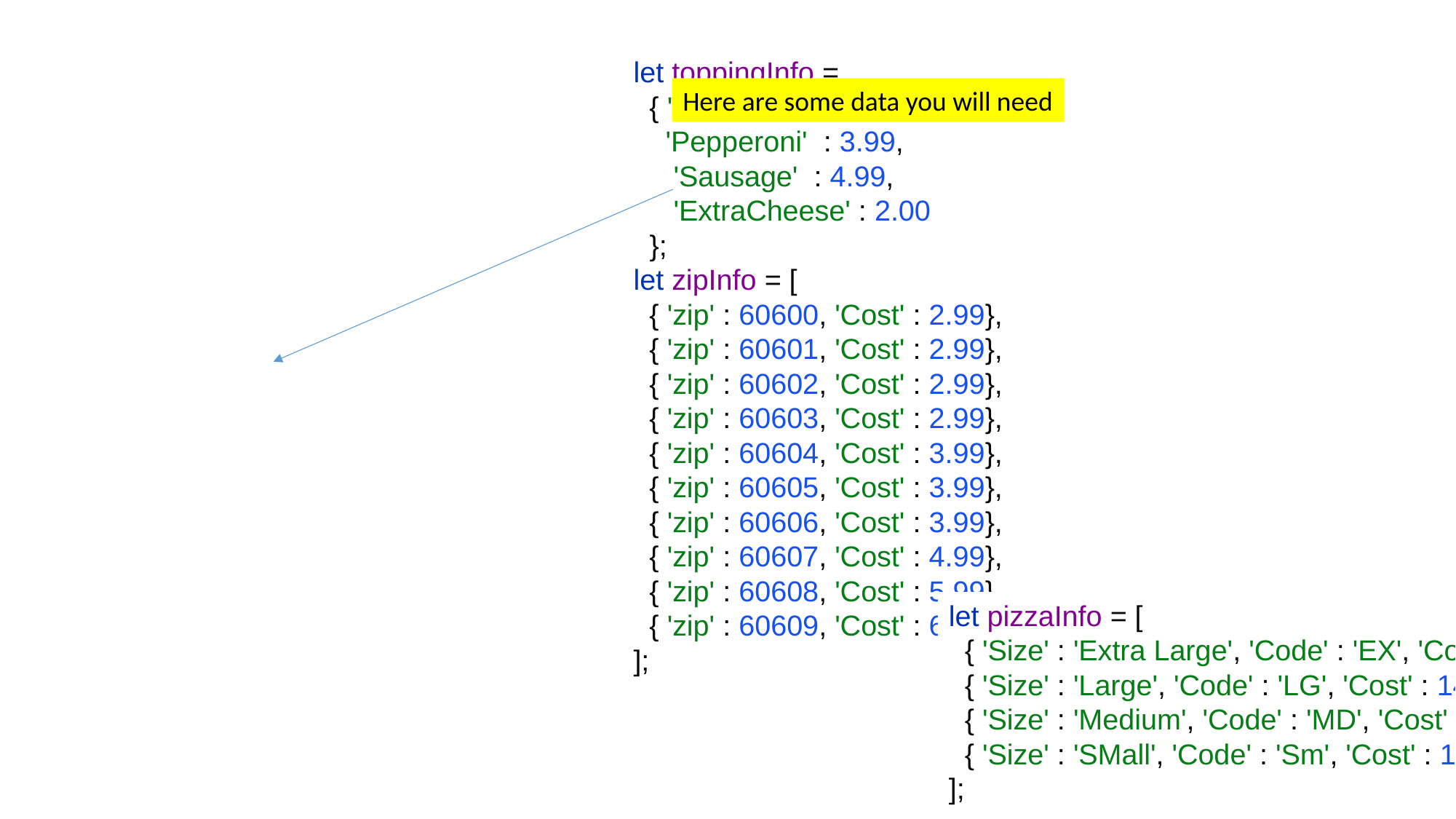

Here are some data you will need
let toppingInfo =
  { 'Onions'  : 2.99,
    'Pepperoni'  : 3.99,
     'Sausage'  : 4.99,
     'ExtraCheese' : 2.00
  };
let zipInfo = [
  { 'zip' : 60600, 'Cost' : 2.99},
  { 'zip' : 60601, 'Cost' : 2.99},
  { 'zip' : 60602, 'Cost' : 2.99},
  { 'zip' : 60603, 'Cost' : 2.99},
  { 'zip' : 60604, 'Cost' : 3.99},
  { 'zip' : 60605, 'Cost' : 3.99},
  { 'zip' : 60606, 'Cost' : 3.99},
  { 'zip' : 60607, 'Cost' : 4.99},
  { 'zip' : 60608, 'Cost' : 5.99},
  { 'zip' : 60609, 'Cost' : 6.99}
];
let pizzaInfo = [
  { 'Size' : 'Extra Large', 'Code' : 'EX', 'Cost' : 16.99},
  { 'Size' : 'Large', 'Code' : 'LG', 'Cost' : 14.99},
  { 'Size' : 'Medium', 'Code' : 'MD', 'Cost' : 12.99},
  { 'Size' : 'SMall', 'Code' : 'Sm', 'Cost' : 10.99},
];